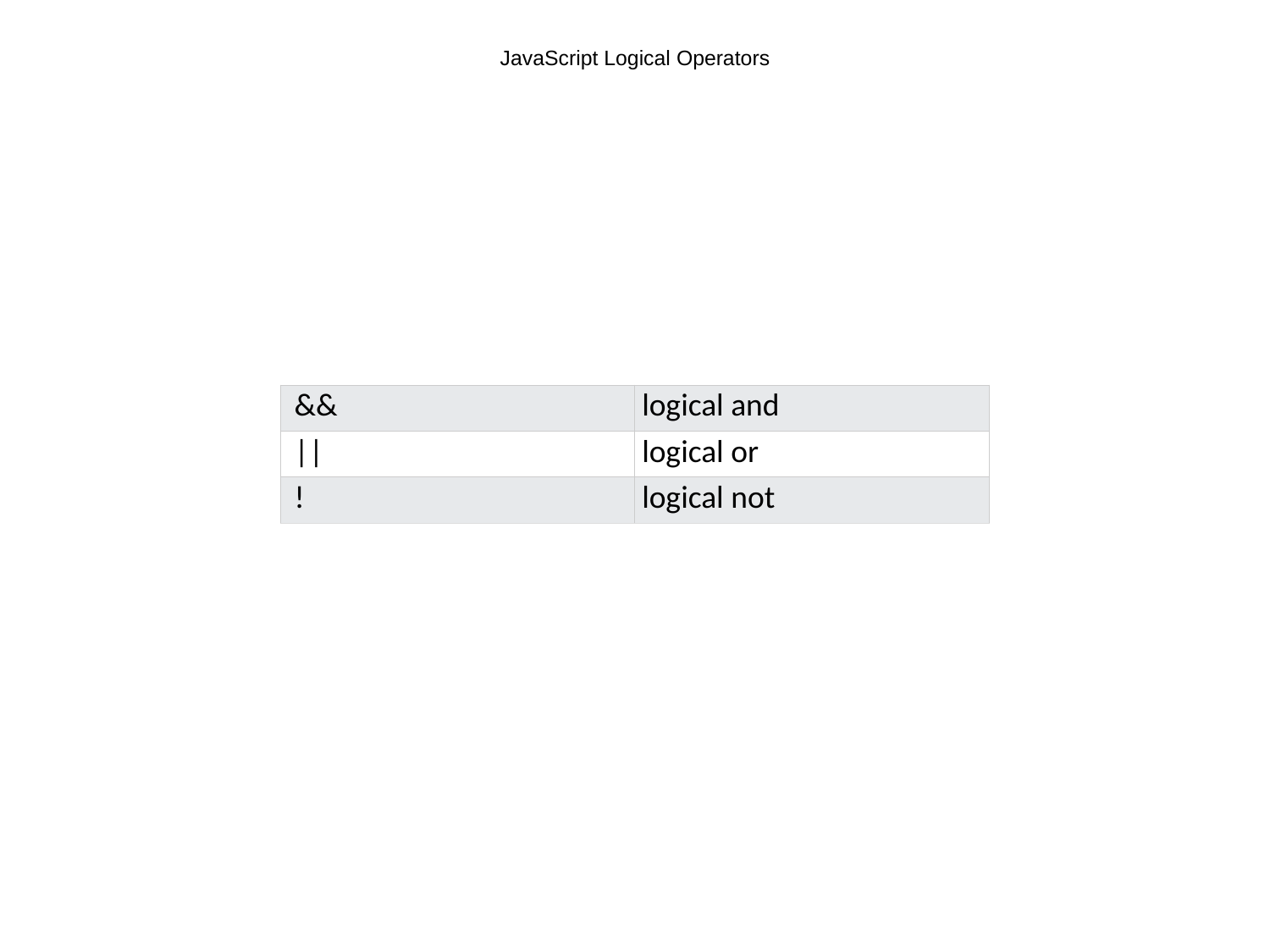

# JavaScript Logical Operators
| && | logical and |
| --- | --- |
| || | logical or |
| ! | logical not |